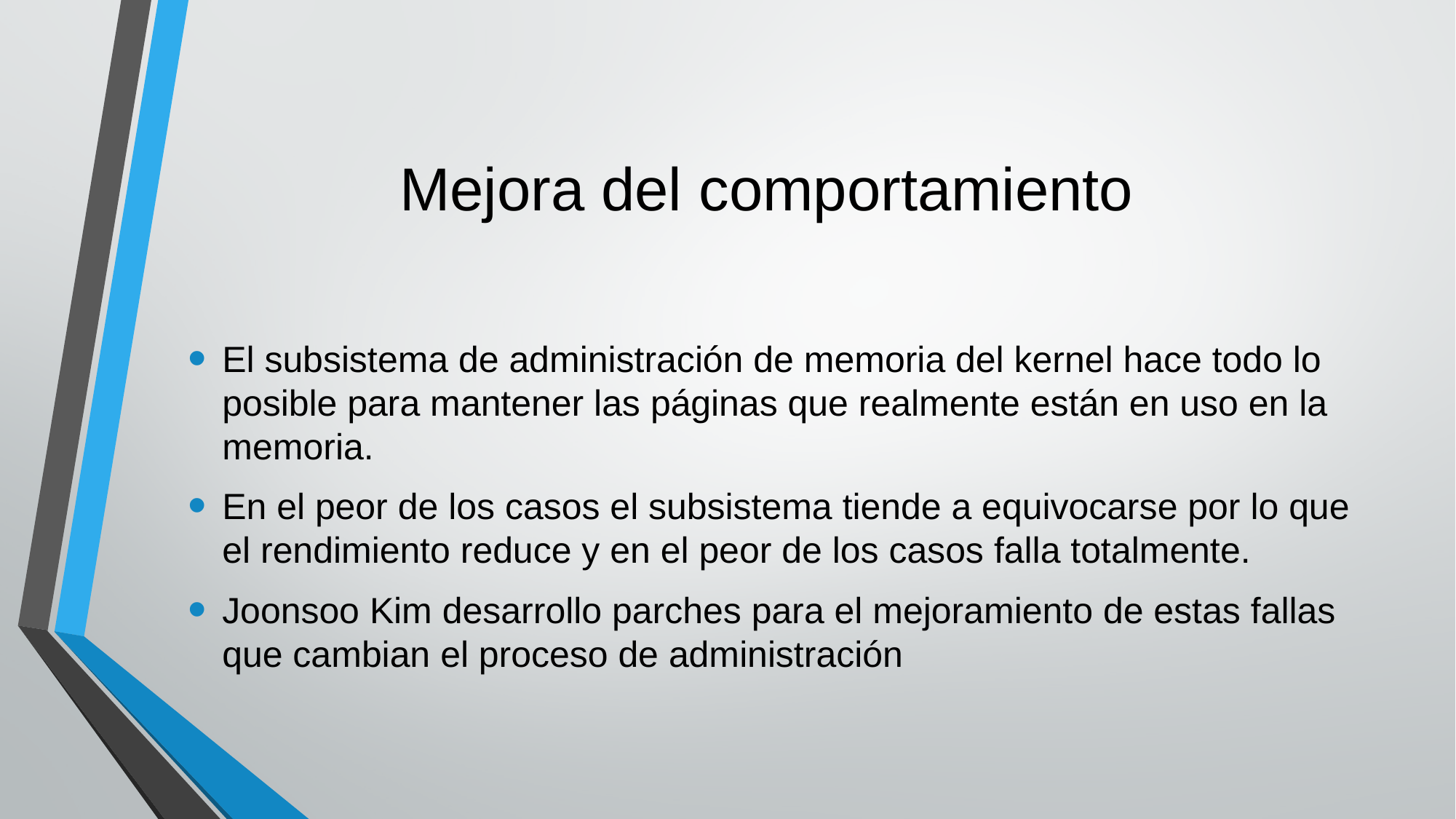

# Mejora del comportamiento
El subsistema de administración de memoria del kernel hace todo lo posible para mantener las páginas que realmente están en uso en la memoria.
En el peor de los casos el subsistema tiende a equivocarse por lo que el rendimiento reduce y en el peor de los casos falla totalmente.
Joonsoo Kim desarrollo parches para el mejoramiento de estas fallas que cambian el proceso de administración